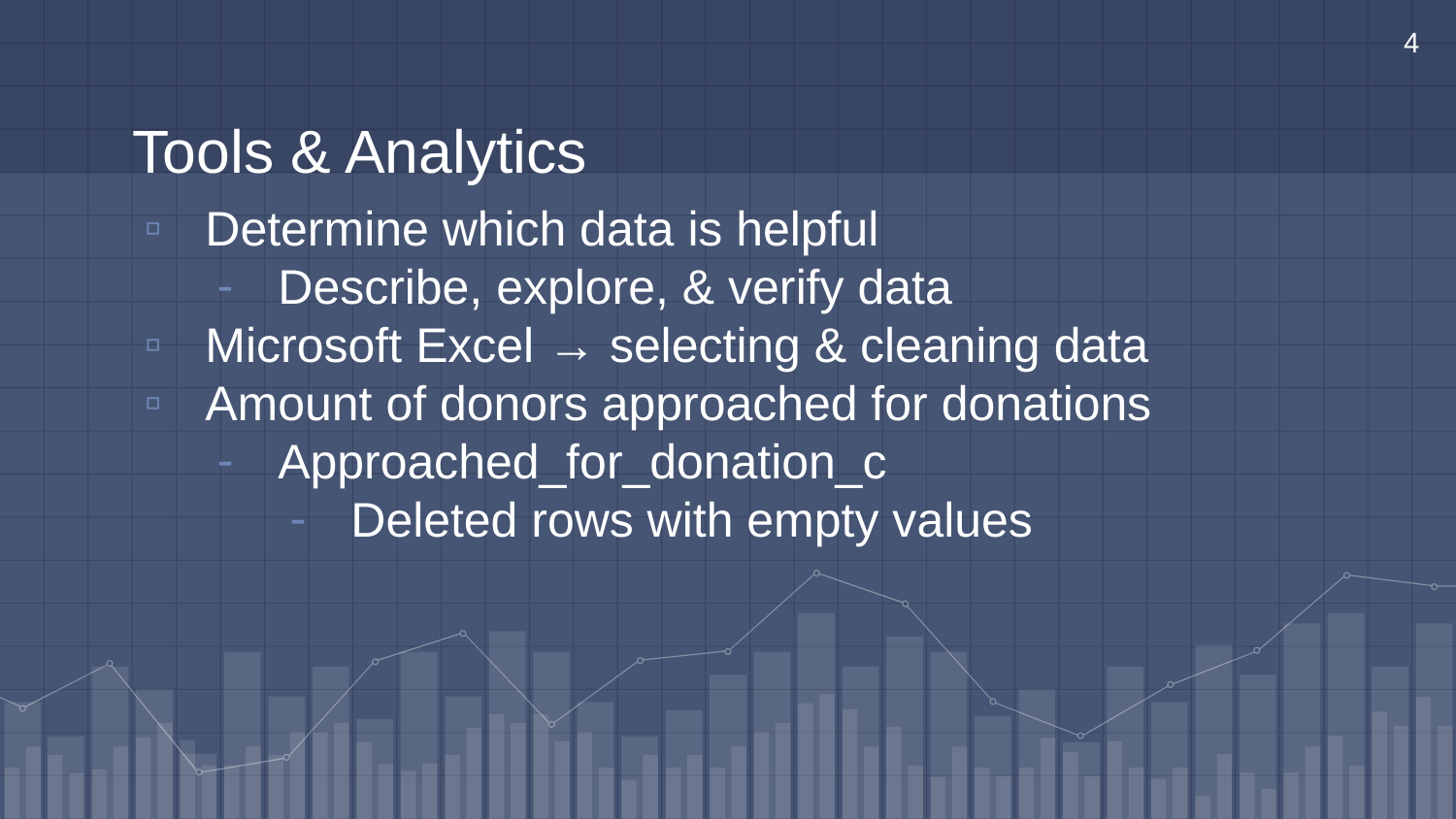

4
# Tools & Analytics
Determine which data is helpful
Describe, explore, & verify data
Microsoft Excel → selecting & cleaning data
Amount of donors approached for donations
Approached_for_donation_c
Deleted rows with empty values